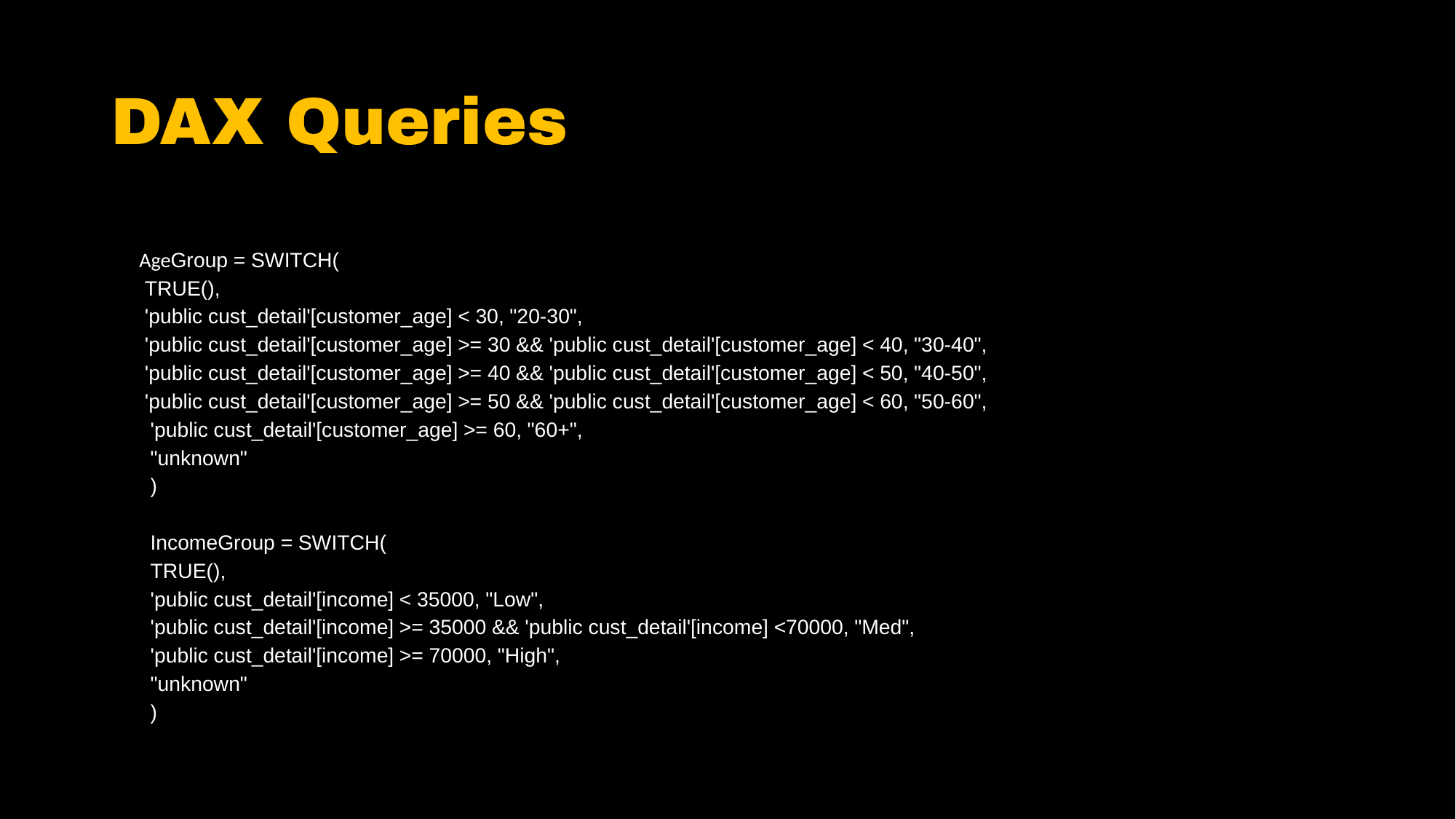

# DAX Queries

      AgeGroup = SWITCH(
      TRUE(),
      'public cust_detail'[customer_age] < 30, "20-30",
      'public cust_detail'[customer_age] >= 30 && 'public cust_detail'[customer_age] < 40, "30-40",
      'public cust_detail'[customer_age] >= 40 && 'public cust_detail'[customer_age] < 50, "40-50",
      'public cust_detail'[customer_age] >= 50 && 'public cust_detail'[customer_age] < 60, "50-60",
       'public cust_detail'[customer_age] >= 60, "60+",
       "unknown"
       )

       IncomeGroup = SWITCH(
       TRUE(),
       'public cust_detail'[income] < 35000, "Low",
       'public cust_detail'[income] >= 35000 && 'public cust_detail'[income] <70000, "Med",
       'public cust_detail'[income] >= 70000, "High",
       "unknown"
       )